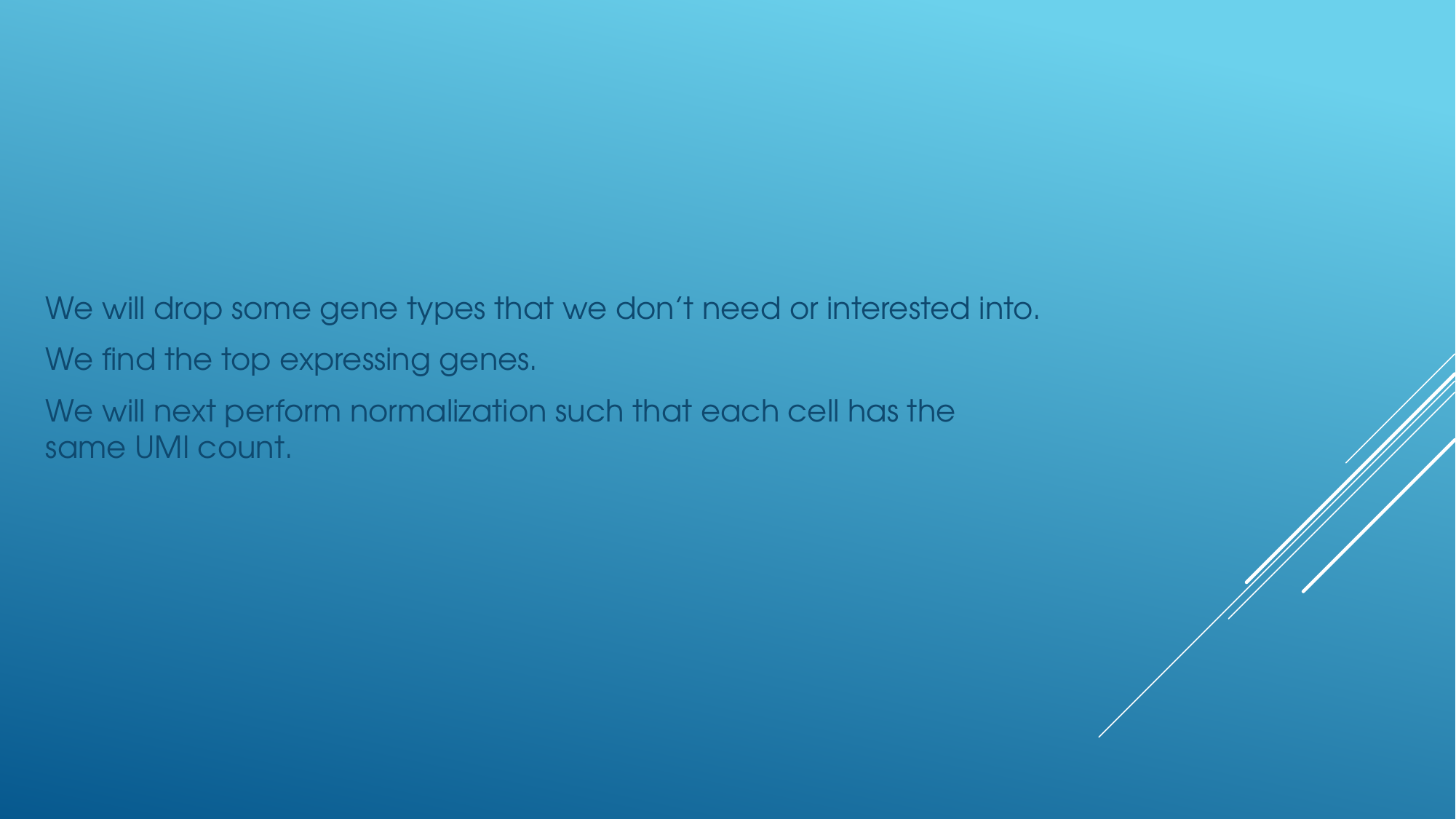

#
We will drop some gene types that we don’t need or interested into.
We find the top expressing genes.
We will next perform normalization such that each cell has the same UMI count.